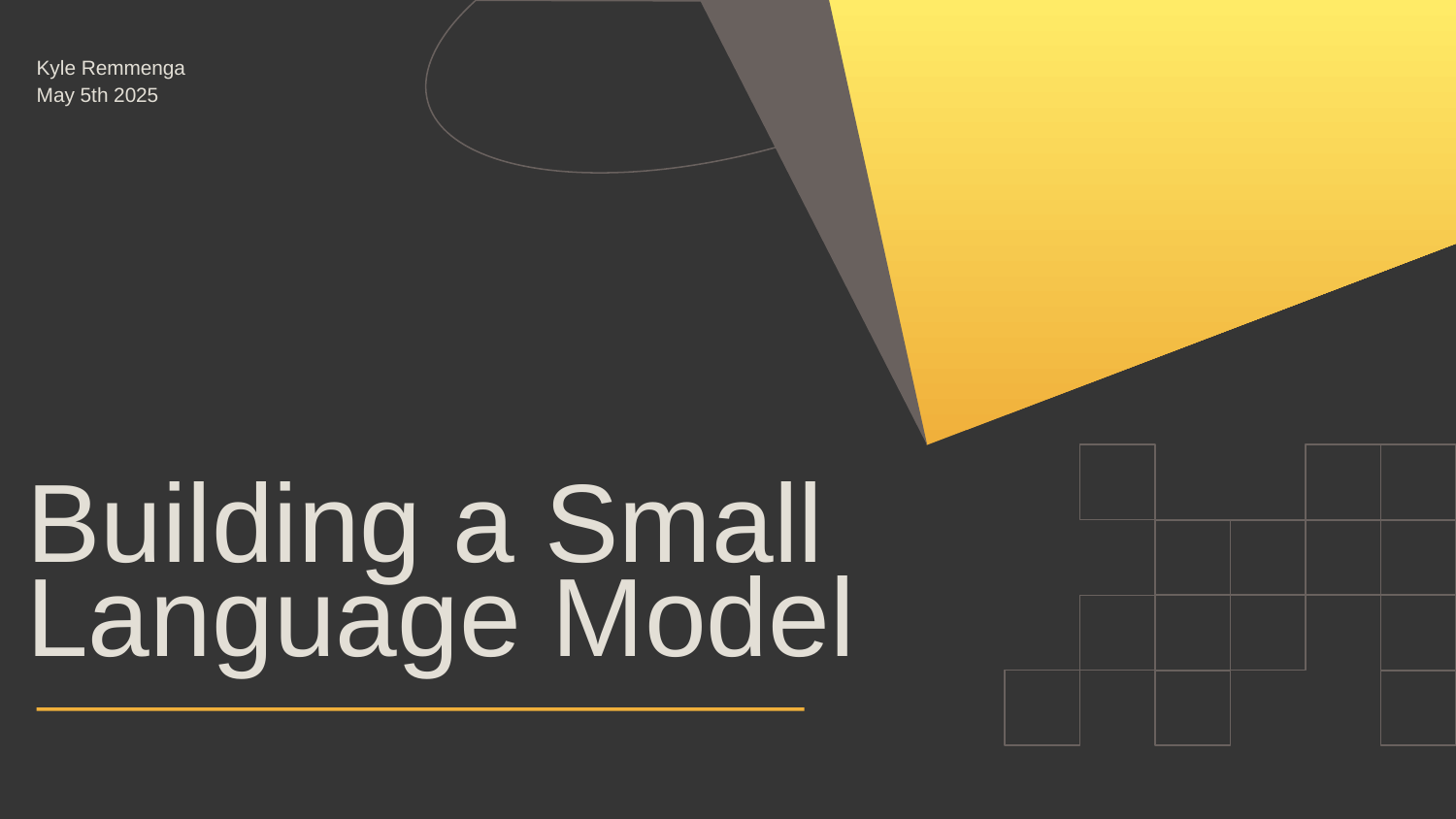

Kyle Remmenga
May 5th 2025
# Building a Small Language Model